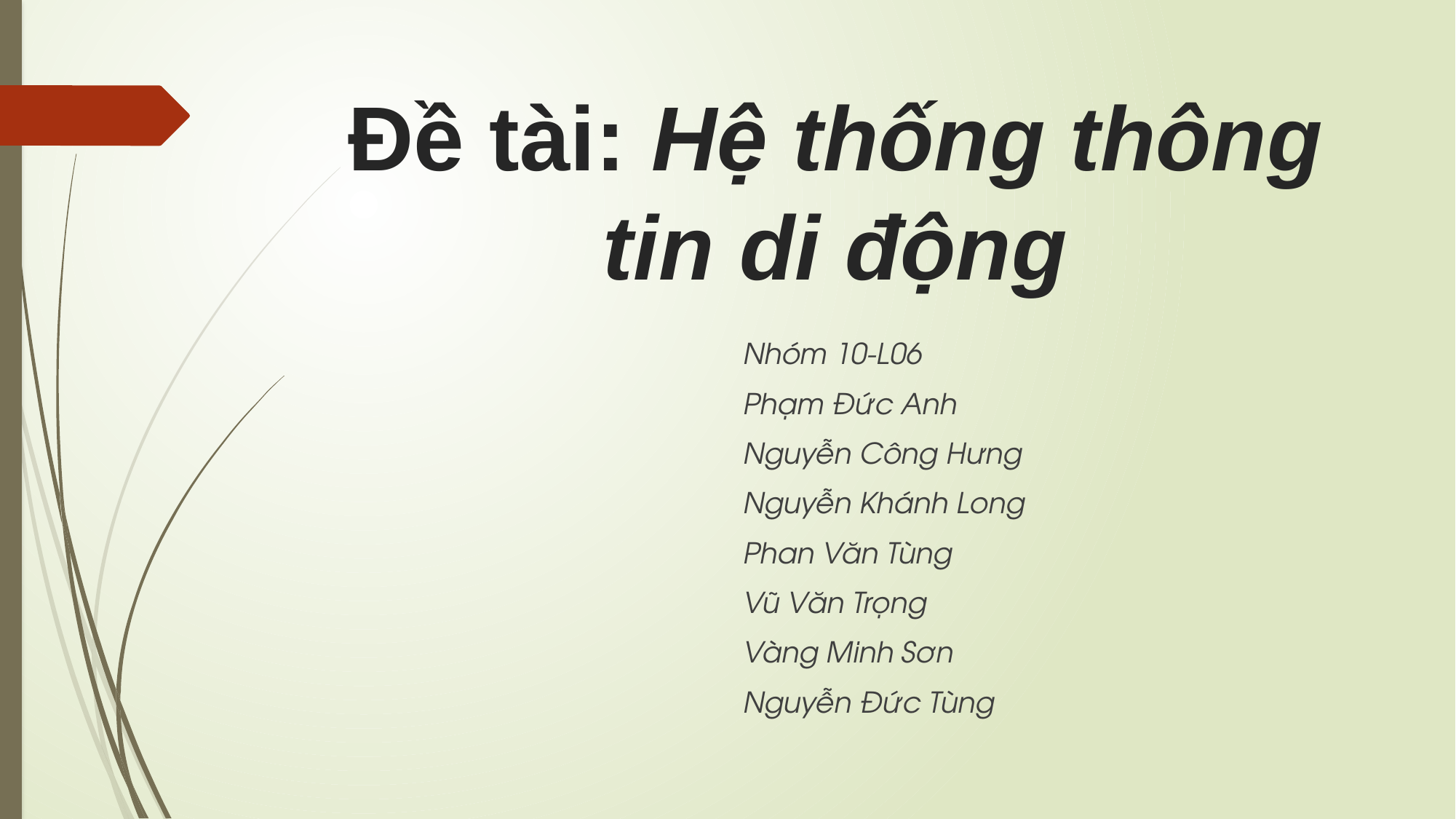

# Đề tài: Hệ thống thông tin di động
Nhóm 10-L06
Phạm Đức Anh
Nguyễn Công Hưng
Nguyễn Khánh Long
Phan Văn Tùng
Vũ Văn Trọng
Vàng Minh Sơn
Nguyễn Đức Tùng